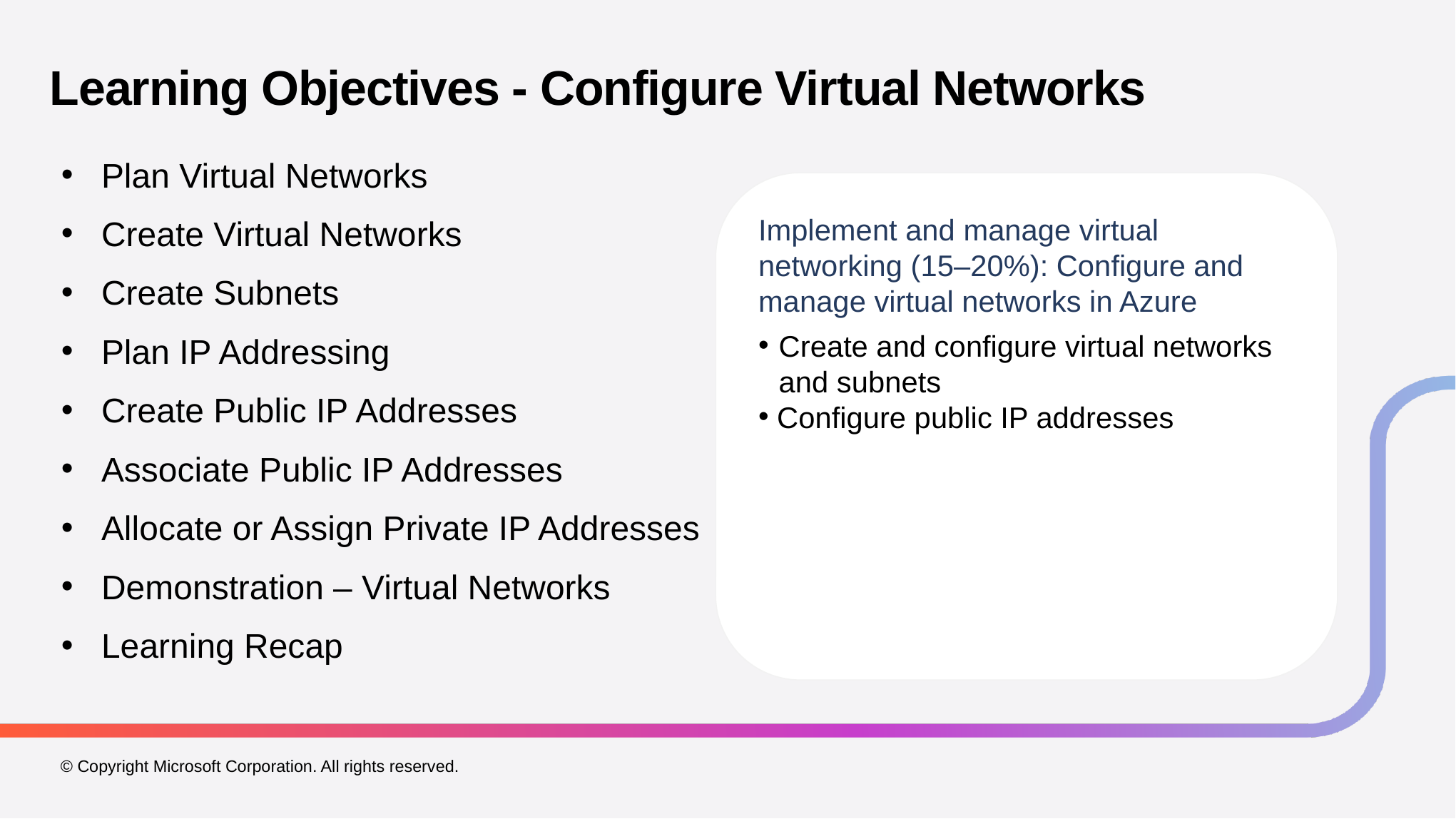

# Learning Objectives - Configure Virtual Networks
Plan Virtual Networks
Create Virtual Networks
Create Subnets
Plan IP Addressing
Create Public IP Addresses
Associate Public IP Addresses
Allocate or Assign Private IP Addresses
Demonstration – Virtual Networks
Learning Recap
Implement and manage virtual networking (15–20%): Configure and manage virtual networks in Azure
Create and configure virtual networks and subnets
 Configure public IP addresses